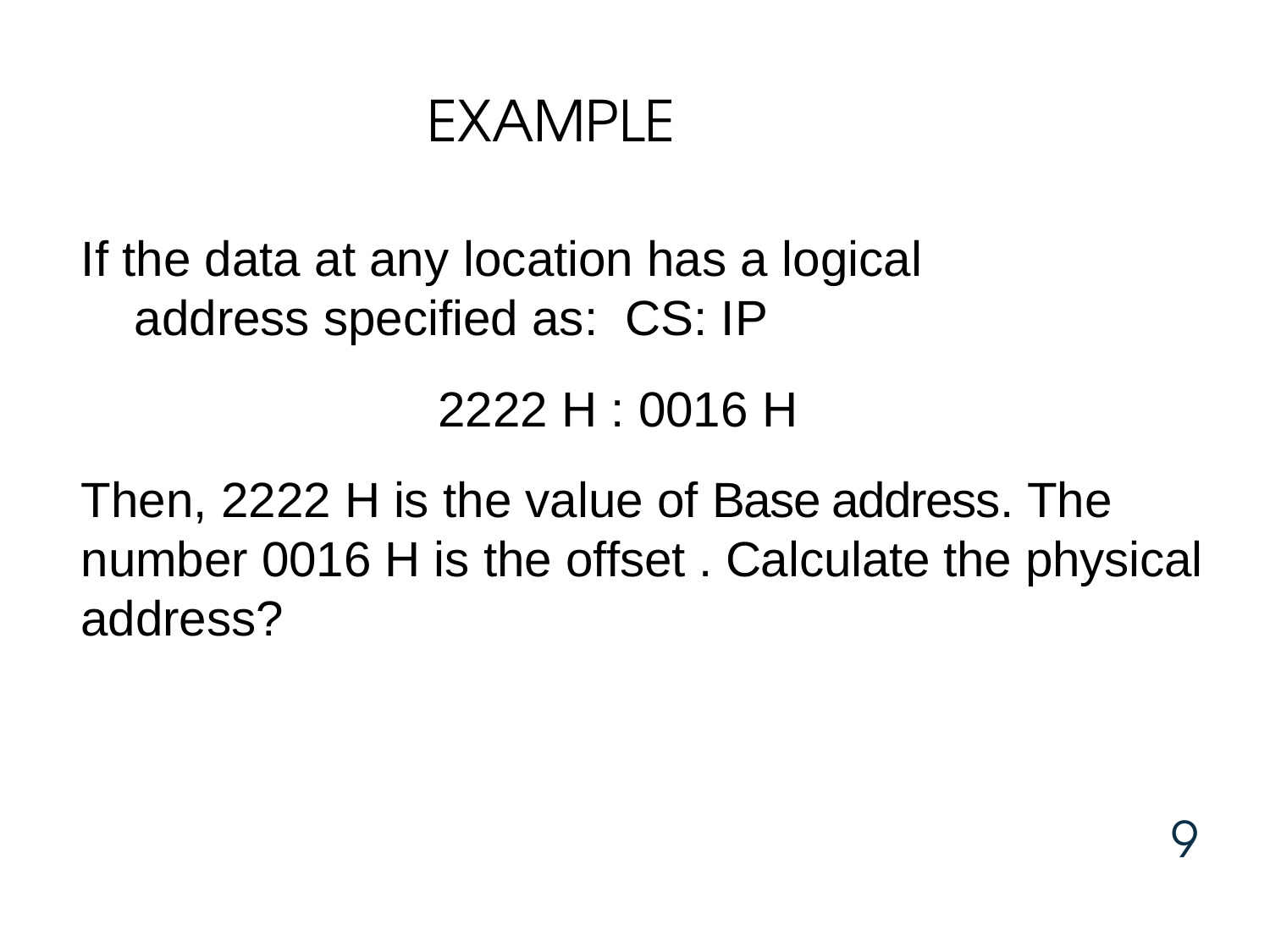

# Example
If the data at any location has a logical
address specified as:  CS: IP
2222 H : 0016 H
Then, 2222 H is the value of Base address. The number 0016 H is the offset . Calculate the physical address?
9